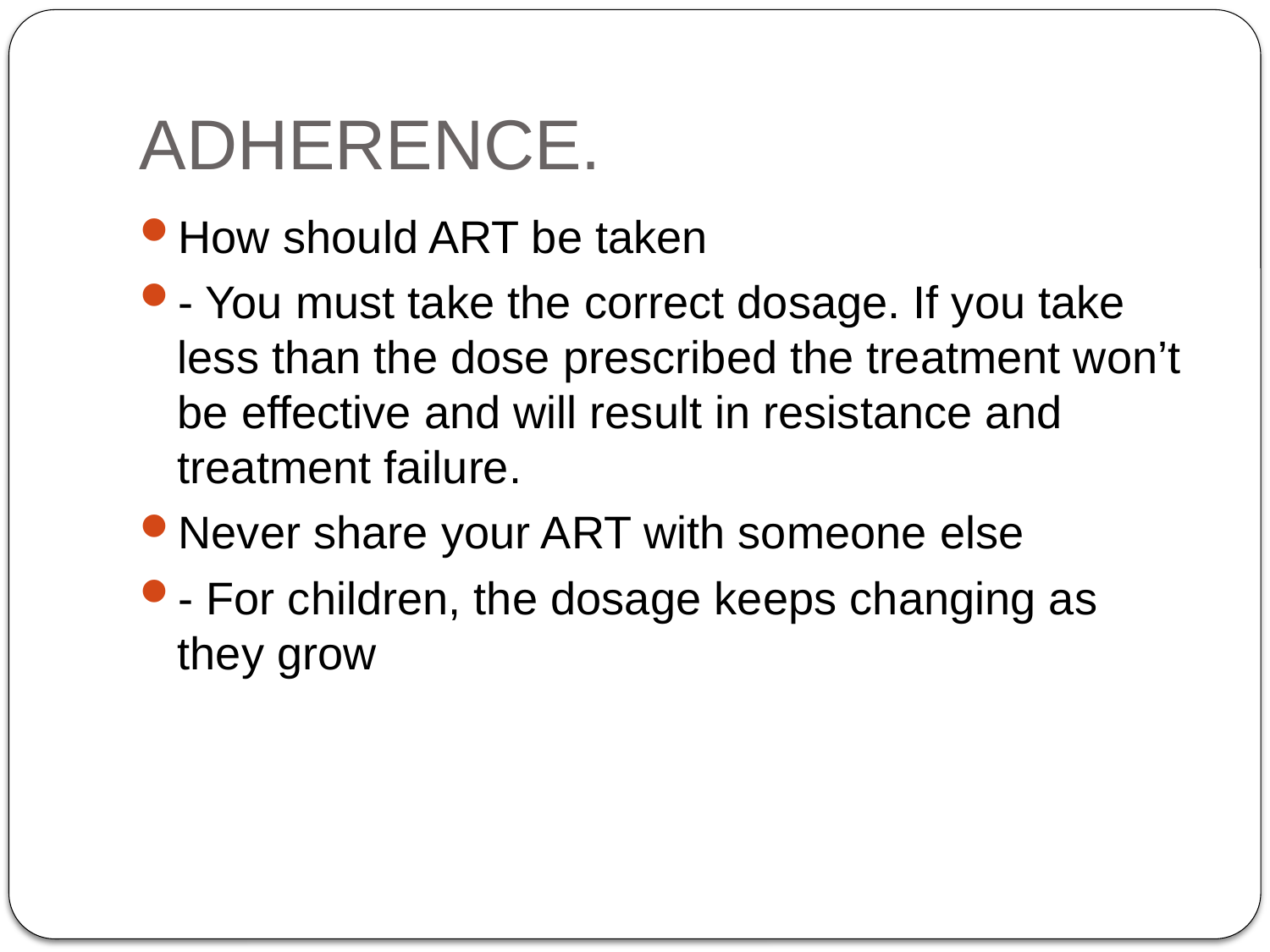

# ADHERENCE.
How should ART be taken
- You must take the correct dosage. If you take less than the dose prescribed the treatment won’t be effective and will result in resistance and treatment failure.
Never share your ART with someone else
- For children, the dosage keeps changing as they grow